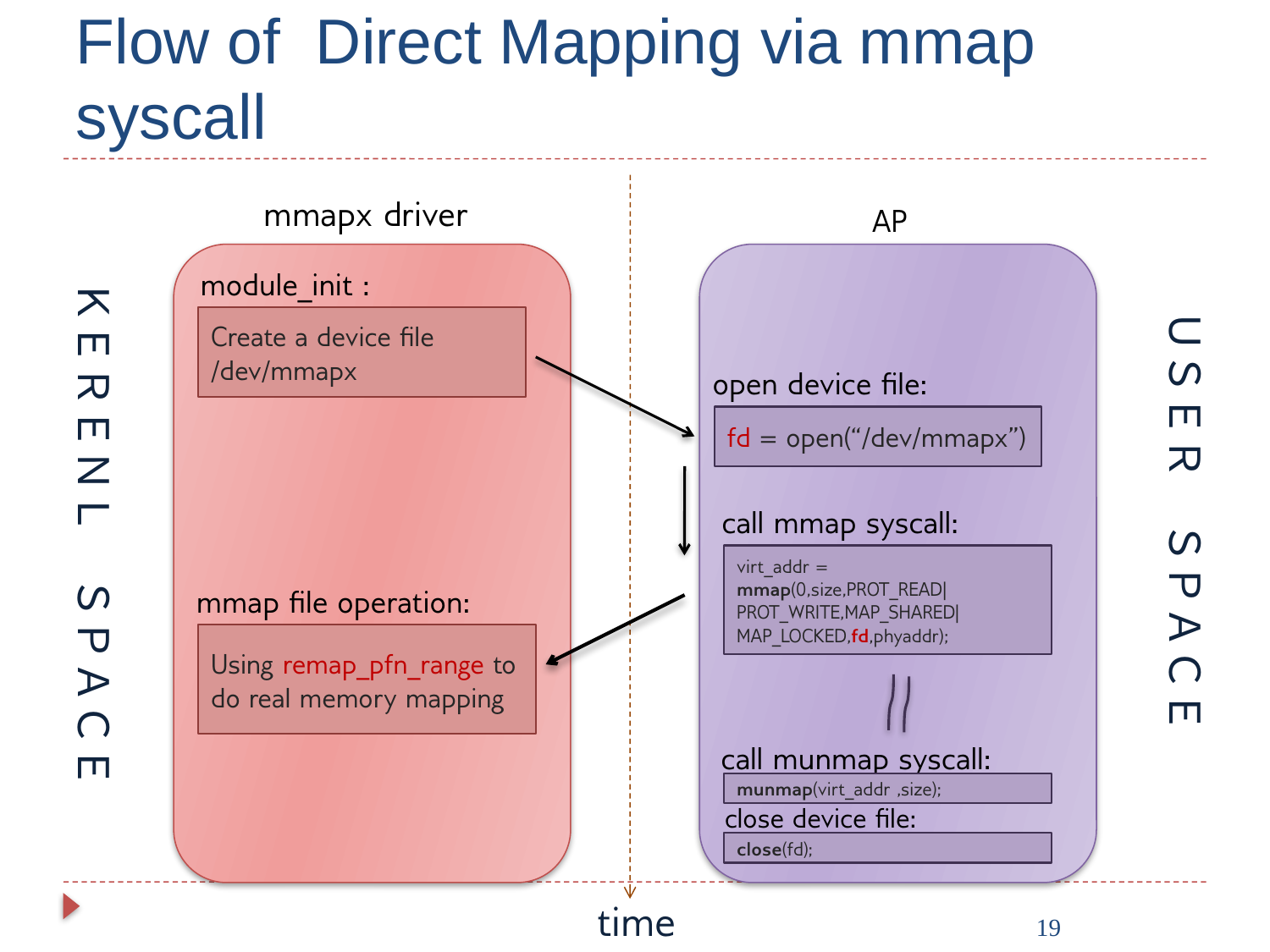

# Flow of  Direct Mapping via mmap syscall
mmapx driver

AP

module_init :
ＫＥＲＥＮＬ　ＳＰＡＣＥ
ＵＳＥＲ　ＳＰＡＣＥ
Create a device file /dev/mmapx
open device file:
fd = open(“/dev/mmapx”)
call mmap syscall:
virt_addr = mmap(0,size,PROT_READ|PROT_WRITE,MAP_SHARED|MAP_LOCKED,fd,phyaddr);
mmap file operation:
Using remap_pfn_range to do real memory mapping
call munmap syscall:
munmap(virt_addr ,size);
close device file:
close(fd);
time
19